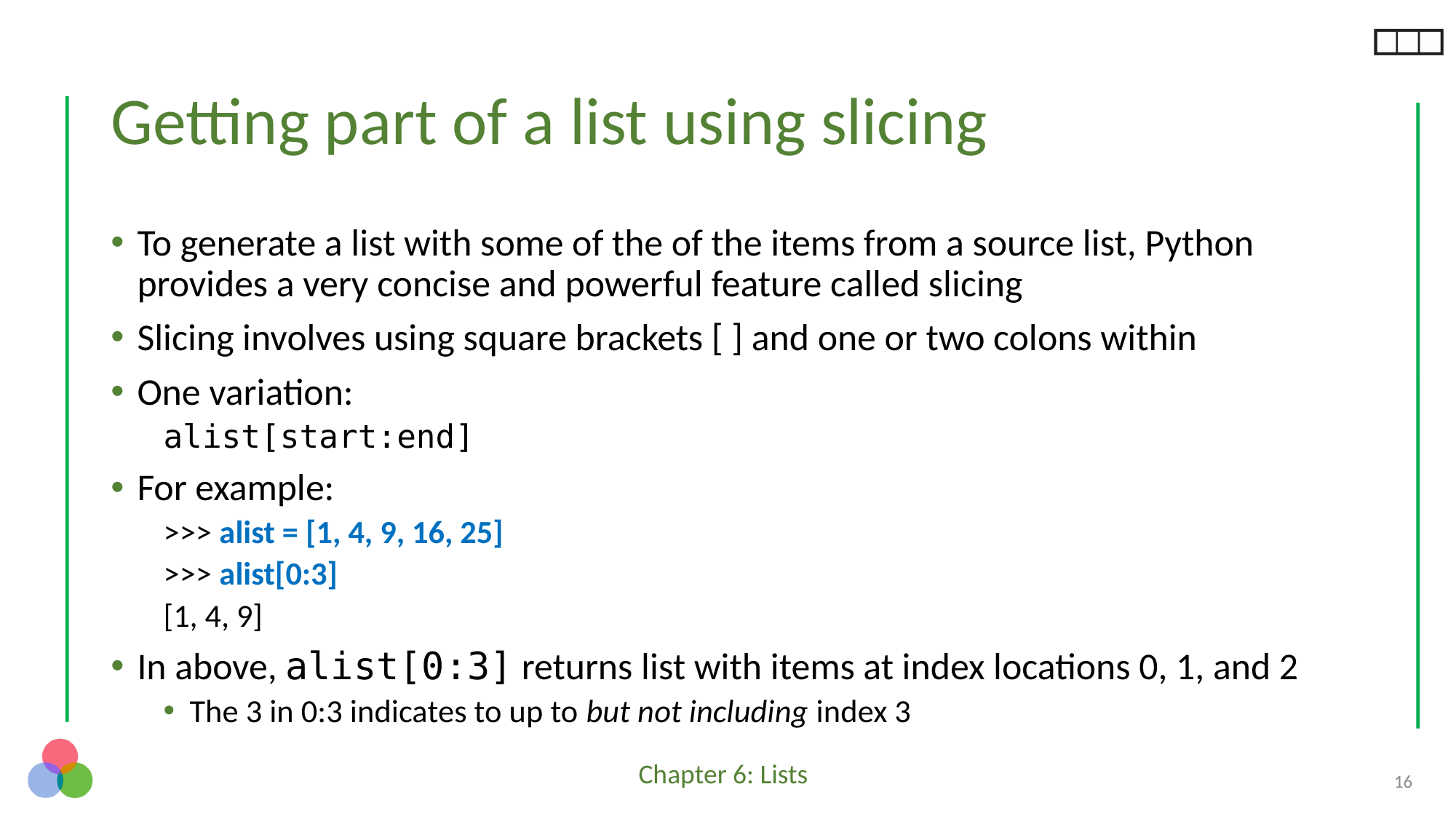

# Getting part of a list using slicing
To generate a list with some of the of the items from a source list, Python provides a very concise and powerful feature called slicing
Slicing involves using square brackets [ ] and one or two colons within
One variation:
alist[start:end]
For example:
>>> alist = [1, 4, 9, 16, 25]
>>> alist[0:3]
[1, 4, 9]
In above, alist[0:3] returns list with items at index locations 0, 1, and 2
The 3 in 0:3 indicates to up to but not including index 3

16